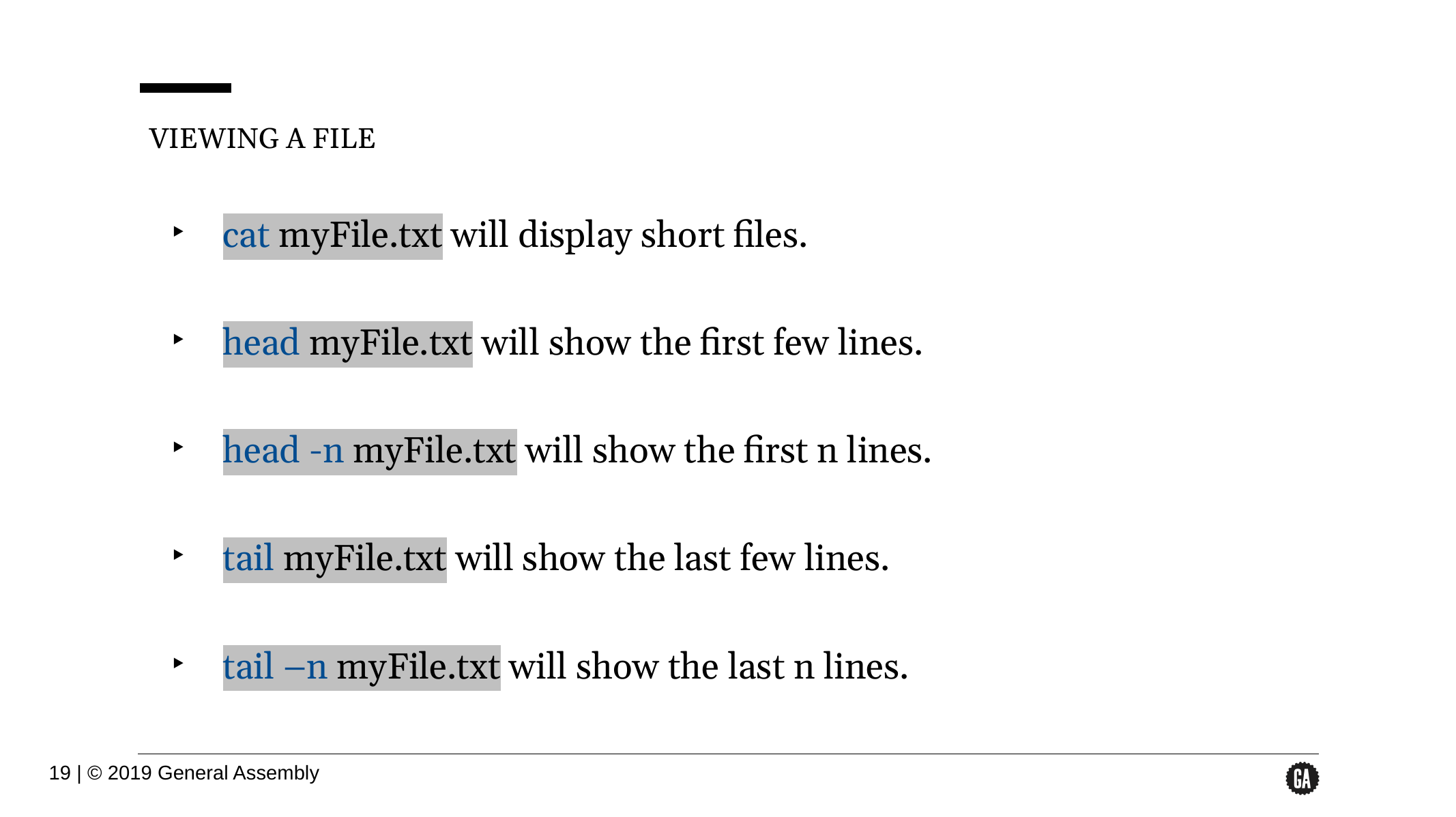

VIEWING A FILE
cat myFile.txt will display short files.

head myFile.txt will show the first few lines.

head -n myFile.txt will show the first n lines.

tail myFile.txt will show the last few lines.

tail –n myFile.txt will show the last n lines.